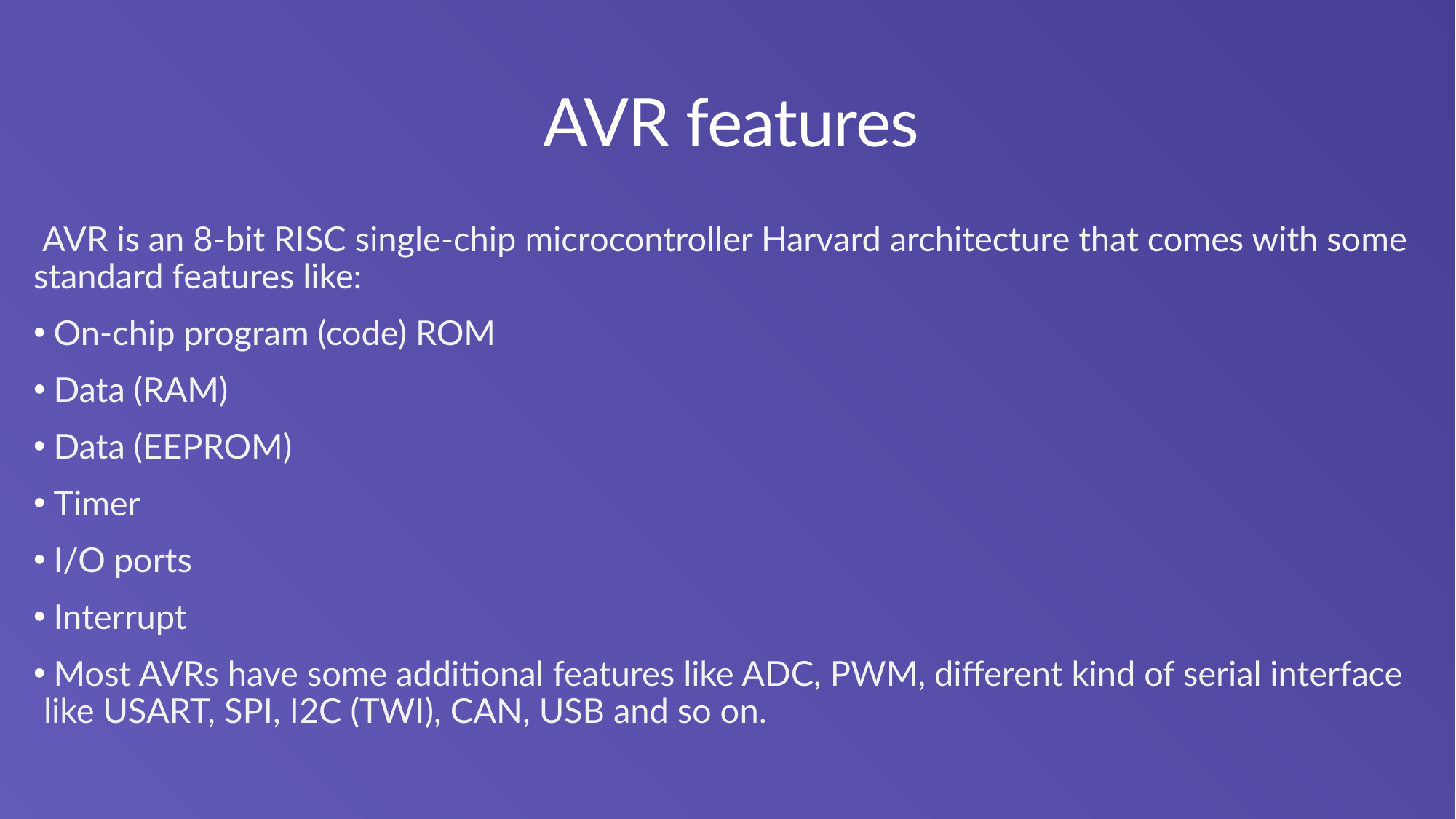

# AVR features
 AVR is an 8-bit RISC single-chip microcontroller Harvard architecture that comes with some standard features like:
 On-chip program (code) ROM
 Data (RAM)
 Data (EEPROM)
 Timer
 I/O ports
 Interrupt
 Most AVRs have some additional features like ADC, PWM, different kind of serial interface like USART, SPI, I2C (TWI), CAN, USB and so on.